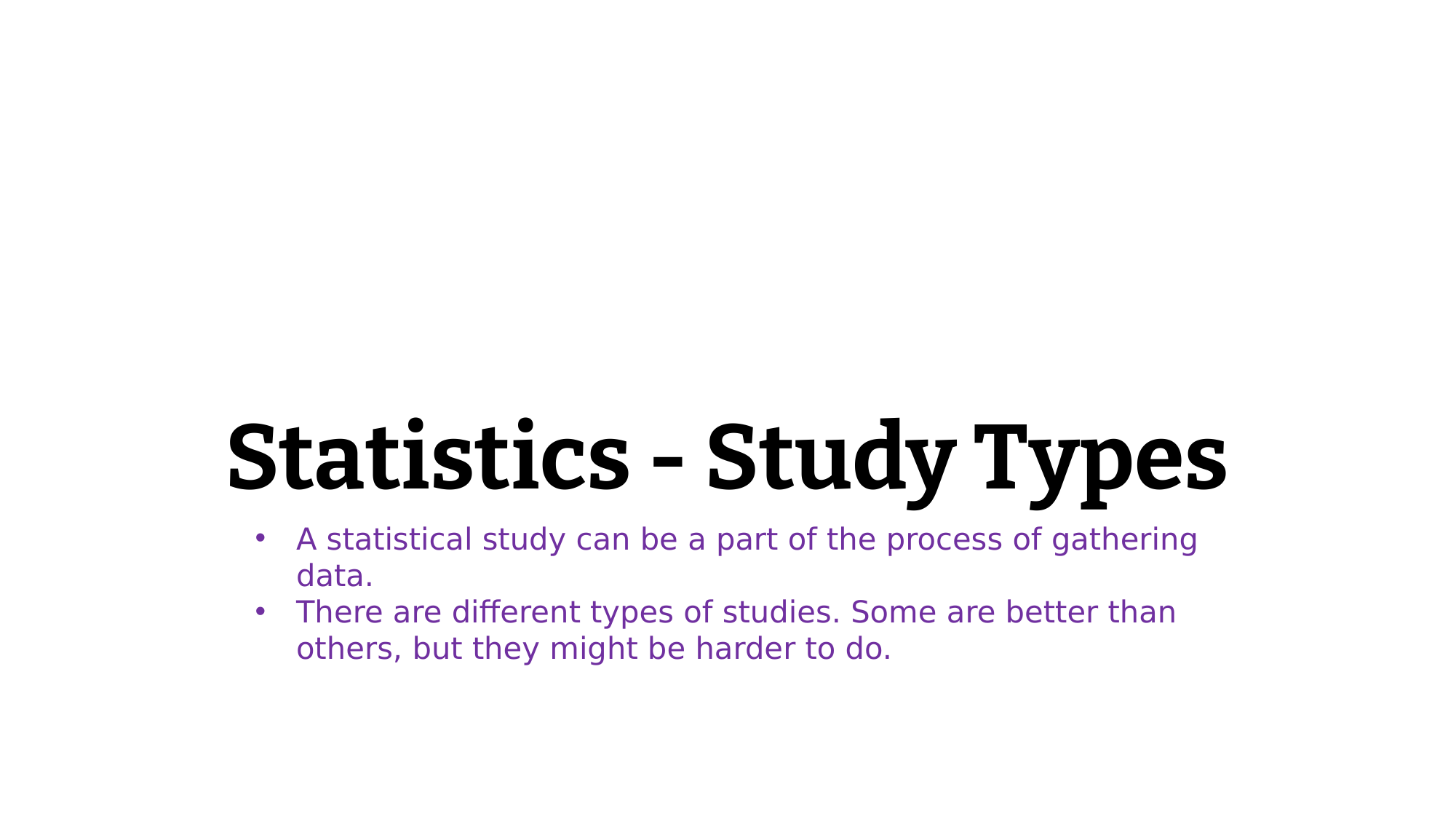

# Statistics - Study Types
A statistical study can be a part of the process of gathering data.
There are different types of studies. Some are better than others, but they might be harder to do.